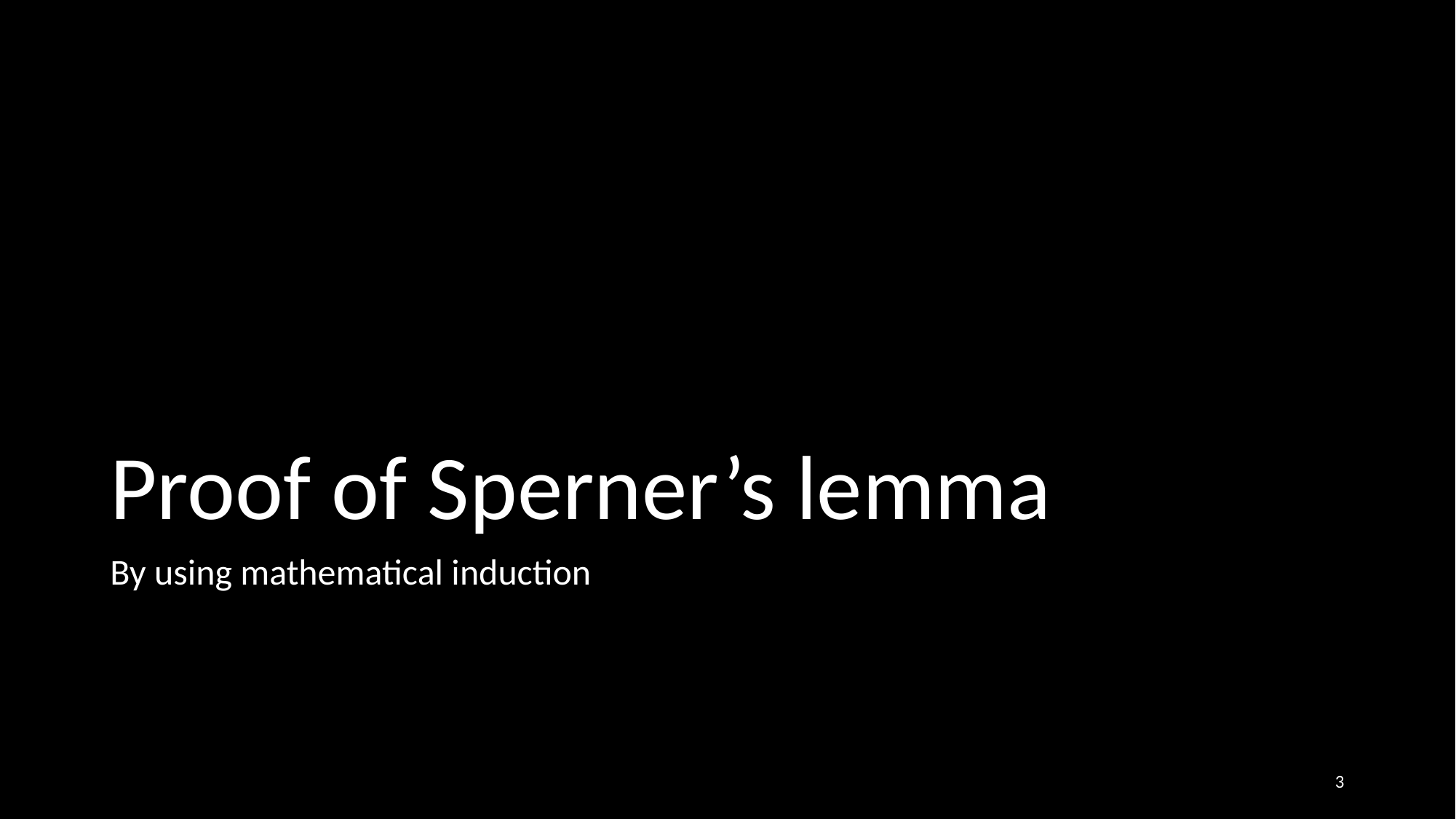

# Proof of Sperner’s lemma
By using mathematical induction
3